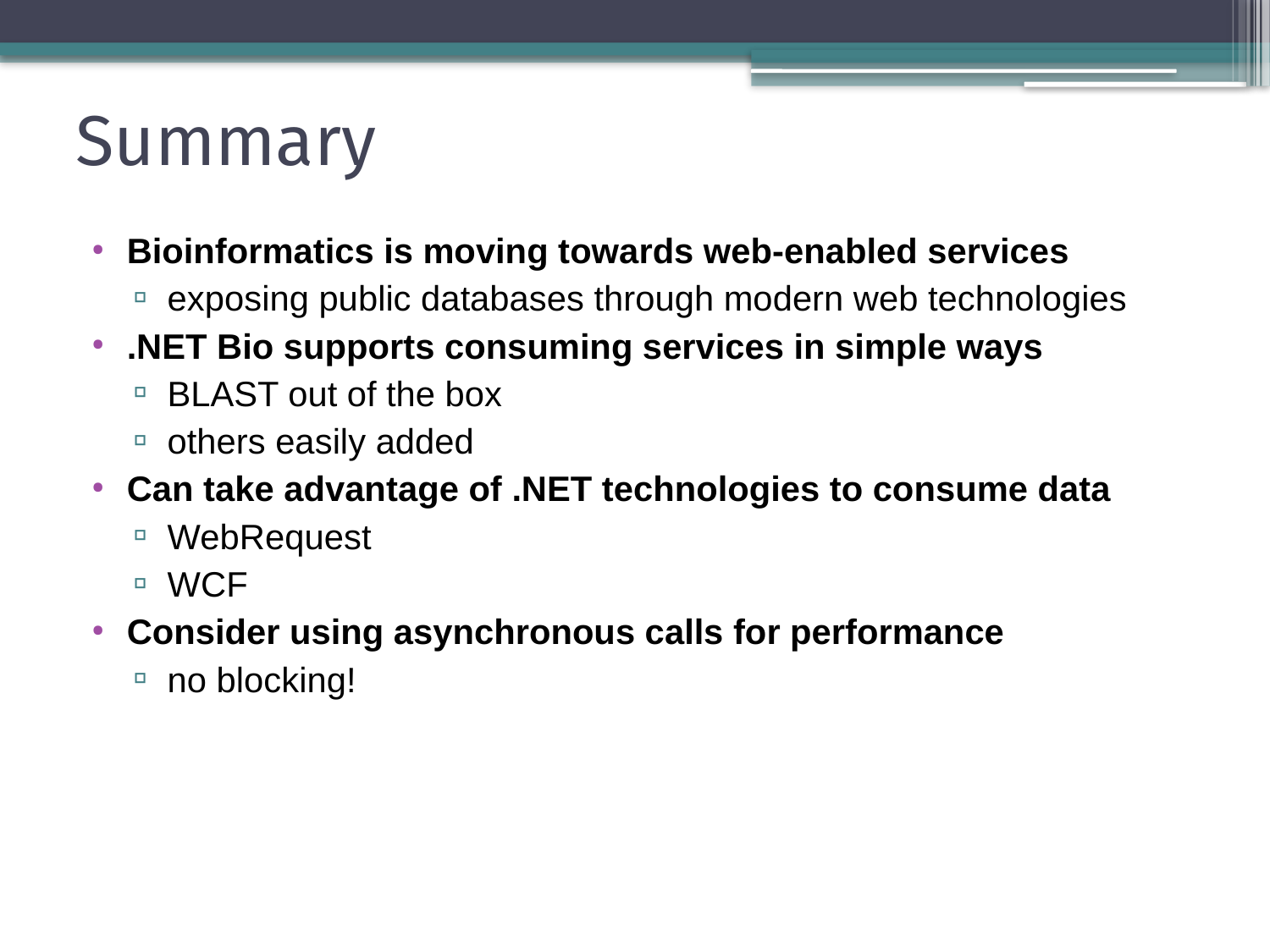

# Summary
Bioinformatics is moving towards web-enabled services
exposing public databases through modern web technologies
.NET Bio supports consuming services in simple ways
BLAST out of the box
others easily added
Can take advantage of .NET technologies to consume data
WebRequest
WCF
Consider using asynchronous calls for performance
no blocking!